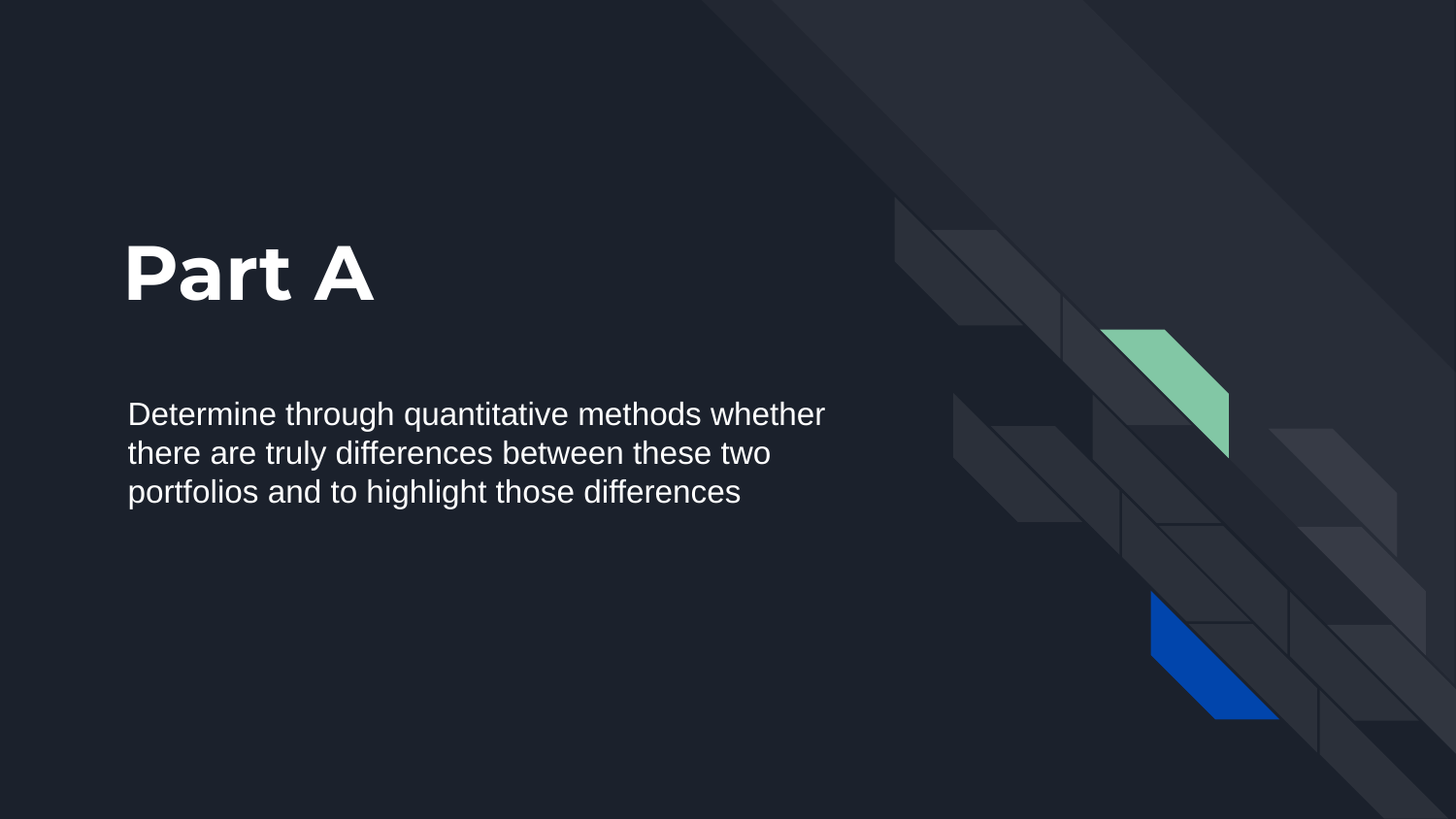

# Part A
Determine through quantitative methods whether there are truly differences between these two portfolios and to highlight those differences